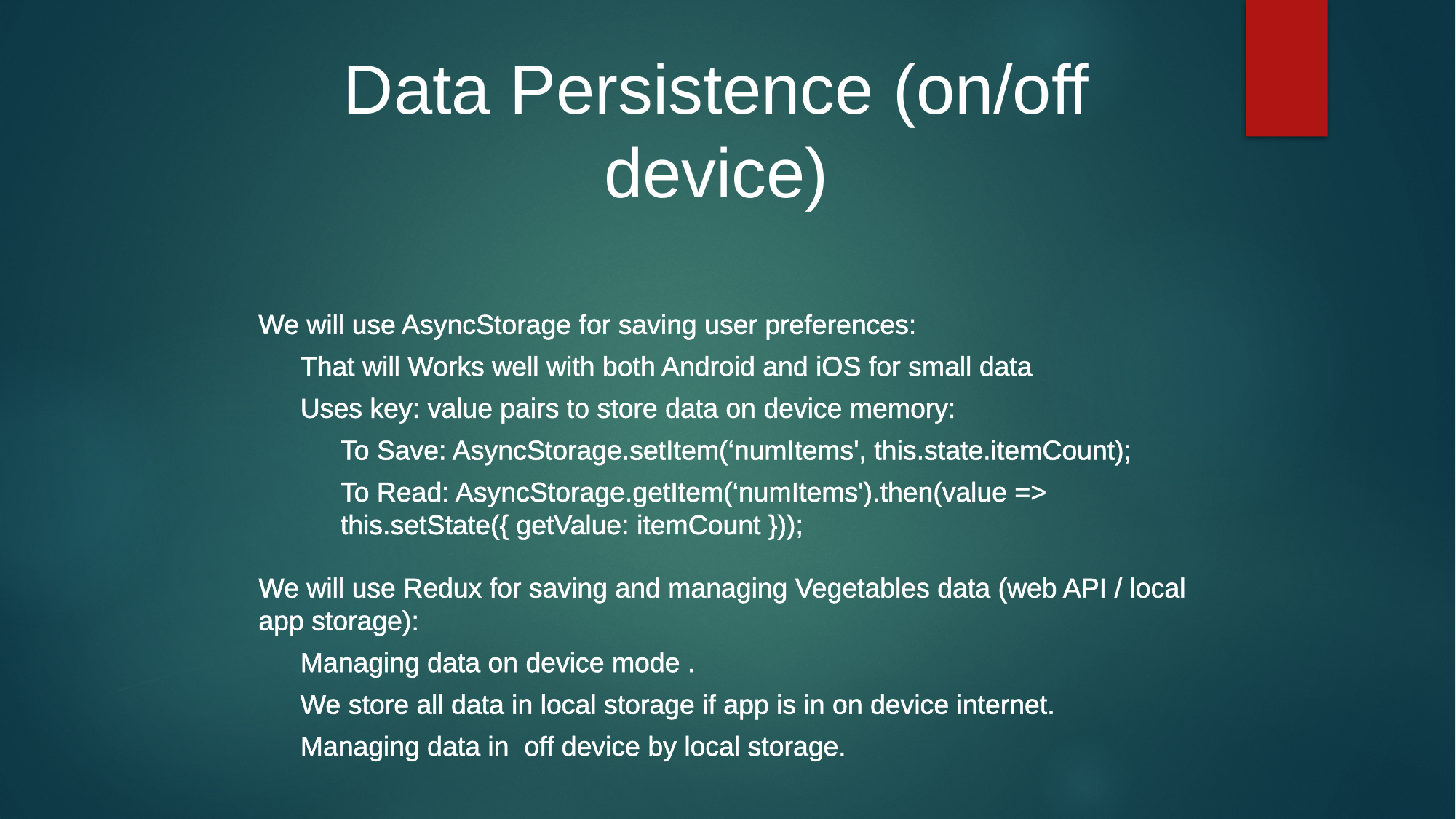

Data Persistence (on/off device)

We will use AsyncStorage for saving user preferences:
That will Works well with both Android and iOS for small data
Uses key: value pairs to store data on device memory:
To Save: AsyncStorage.setItem(‘numItems', this.state.itemCount);
To Read: AsyncStorage.getItem(‘numItems').then(value => this.setState({ getValue: itemCount }));
We will use Redux for saving and managing Vegetables data (web API / local app storage):
Managing data on device mode .
We store all data in local storage if app is in on device internet.
Managing data in  off device by local storage.